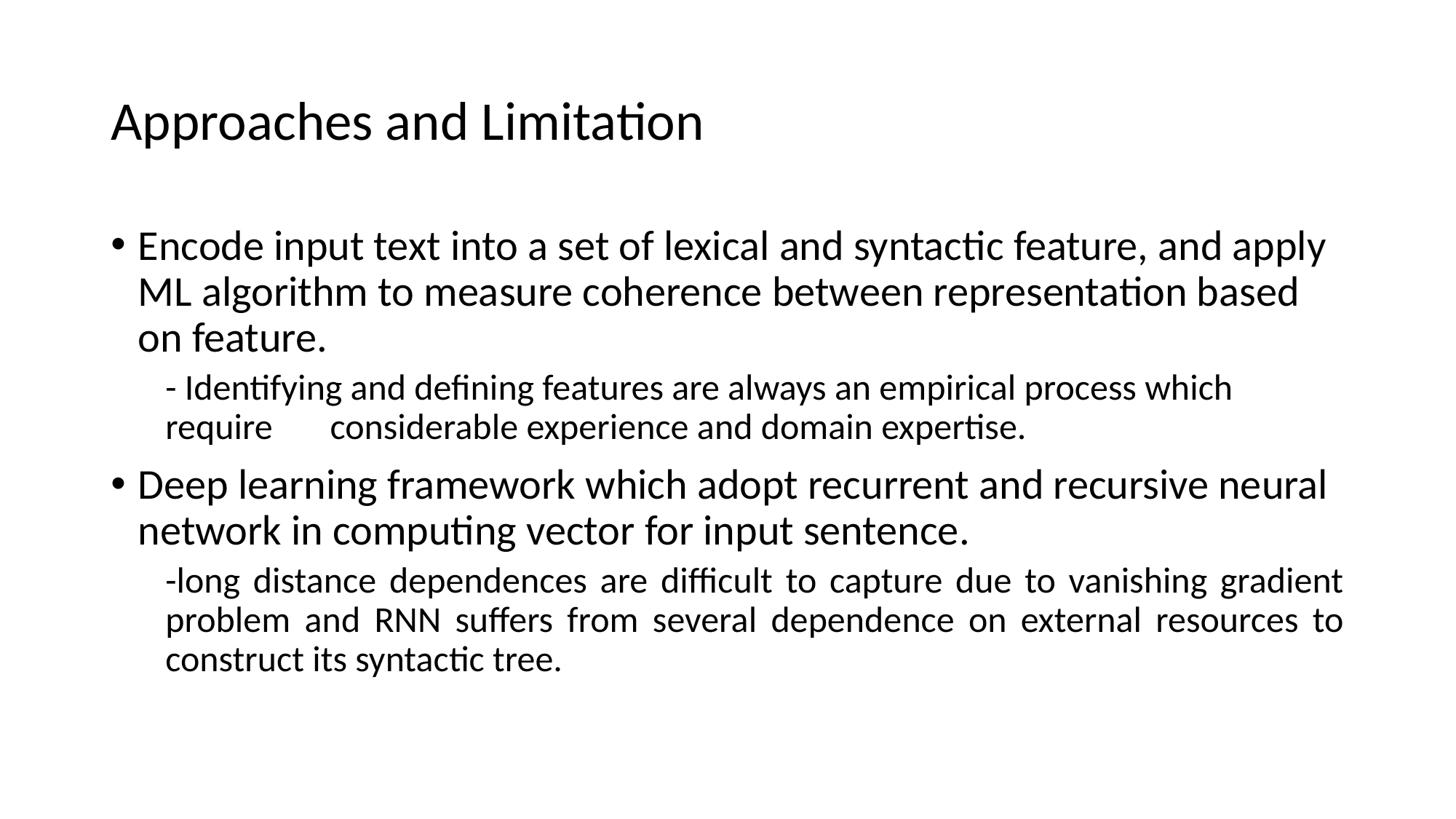

# Approaches and Limitation
Encode input text into a set of lexical and syntactic feature, and apply ML algorithm to measure coherence between representation based on feature.
- Identifying and defining features are always an empirical process which require       considerable experience and domain expertise.
Deep learning framework which adopt recurrent and recursive neural network in computing vector for input sentence.
-long distance dependences are difficult to capture due to vanishing gradient problem and RNN suffers from several dependence on external resources to construct its syntactic tree.